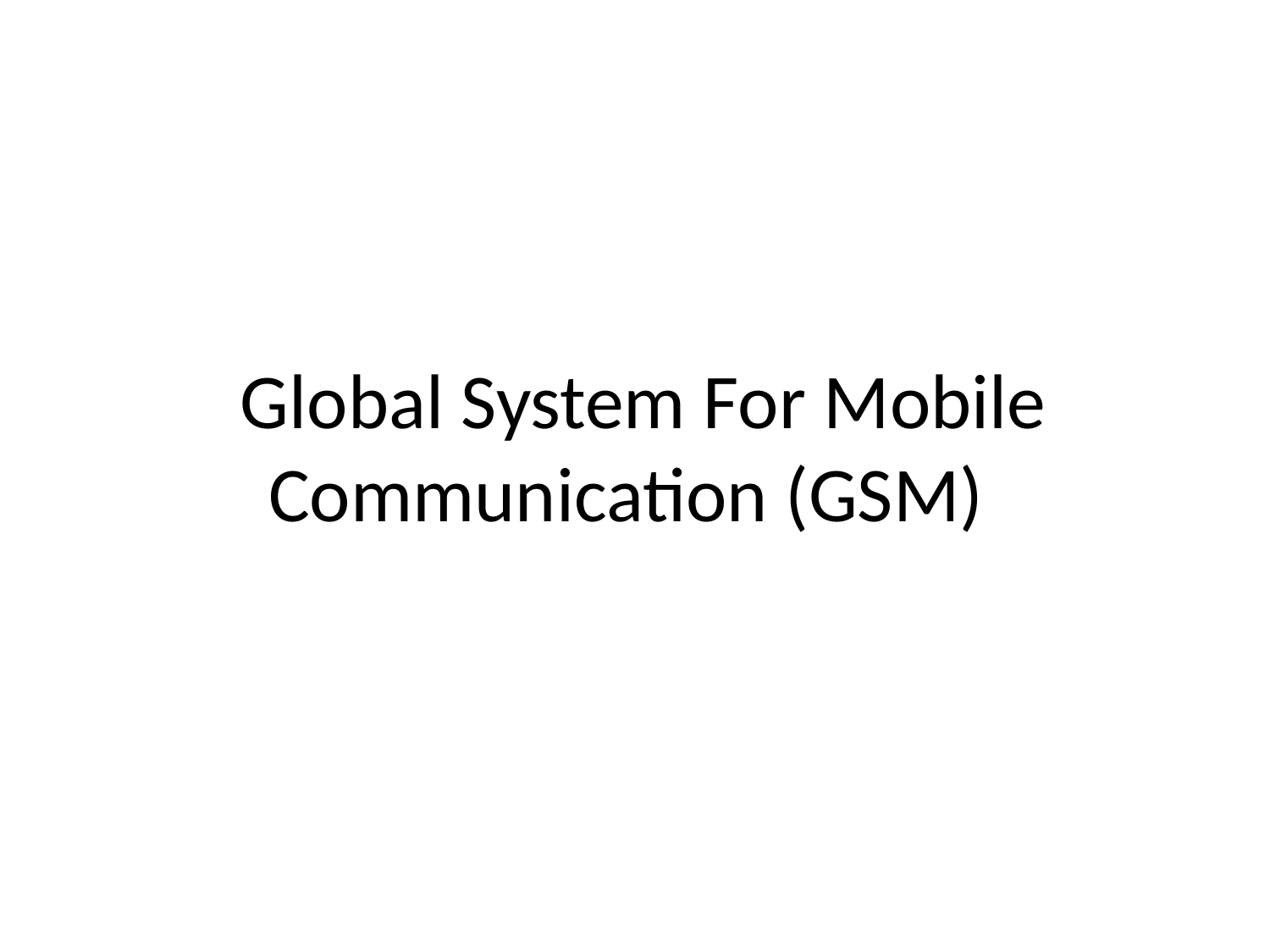

# Global System For Mobile Communication (GSM)